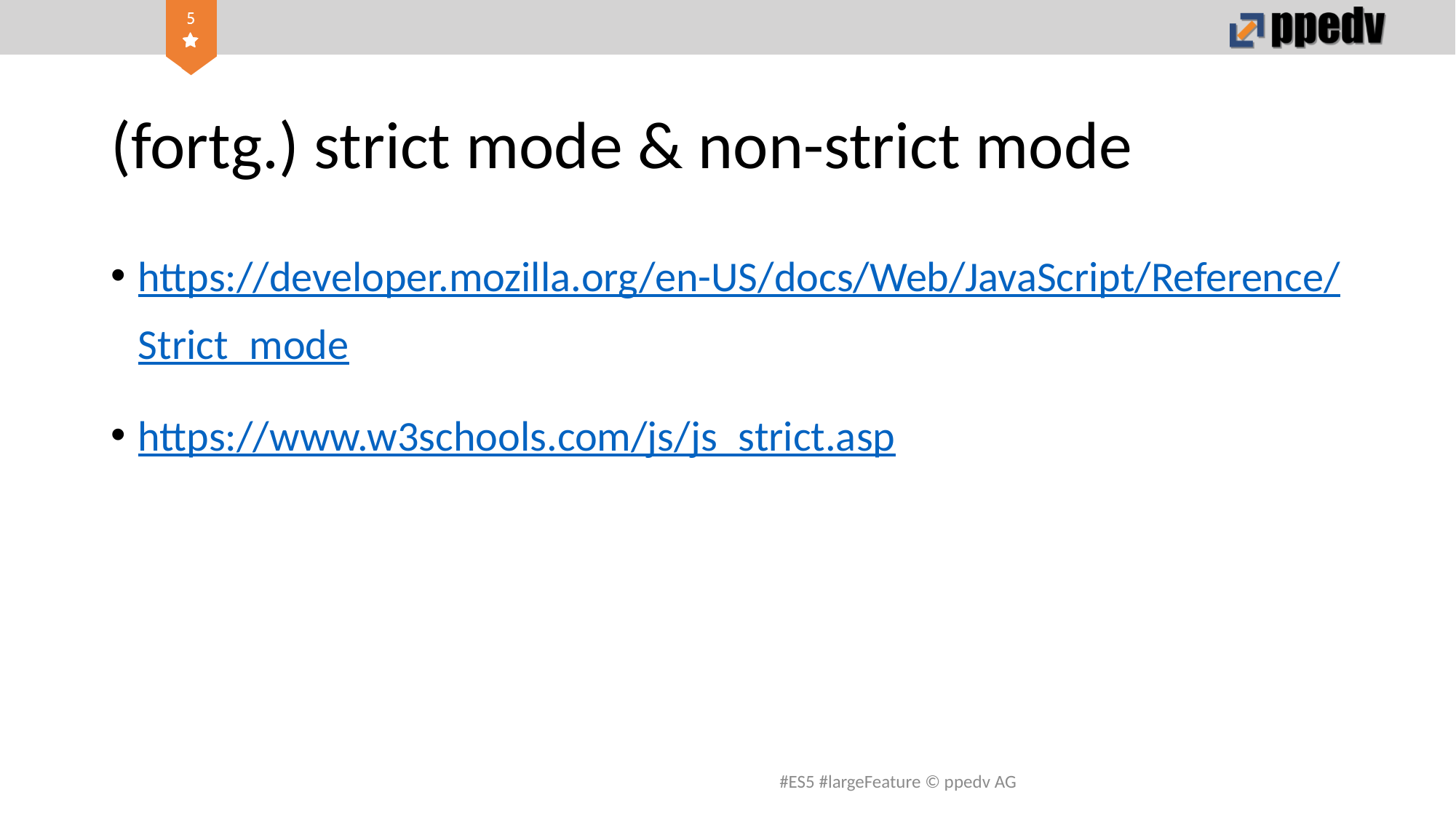

# (fortg.) strict mode & non-strict mode
https://developer.mozilla.org/en-US/docs/Web/JavaScript/Reference/Strict_mode
https://www.w3schools.com/js/js_strict.asp

#ES5 #largeFeature © ppedv AG